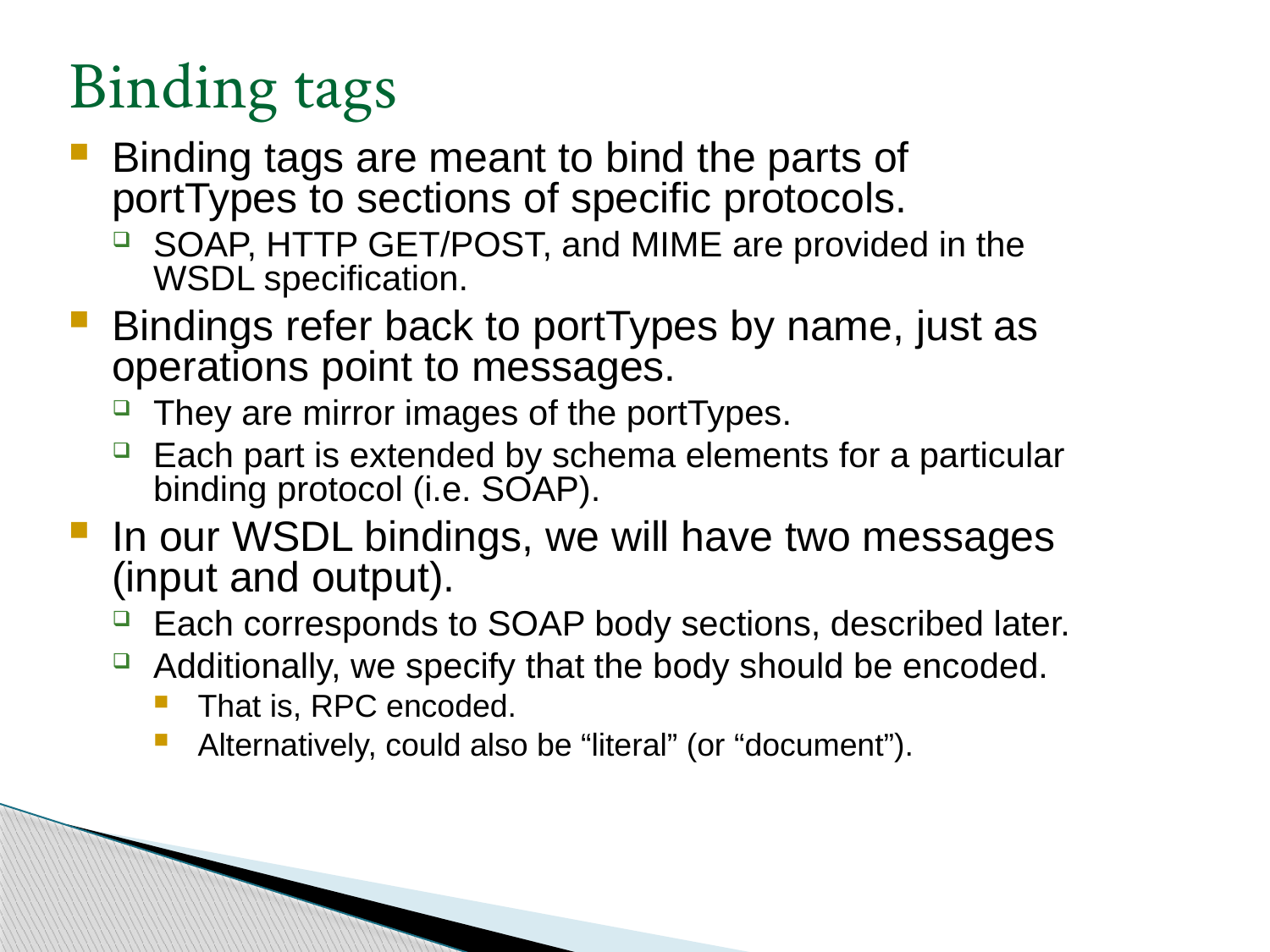

Binding tags
Binding tags are meant to bind the parts of portTypes to sections of specific protocols.
SOAP, HTTP GET/POST, and MIME are provided in the WSDL specification.
Bindings refer back to portTypes by name, just as operations point to messages.
They are mirror images of the portTypes.
Each part is extended by schema elements for a particular binding protocol (i.e. SOAP).
In our WSDL bindings, we will have two messages (input and output).
Each corresponds to SOAP body sections, described later.
Additionally, we specify that the body should be encoded.
That is, RPC encoded.
Alternatively, could also be “literal” (or “document”).